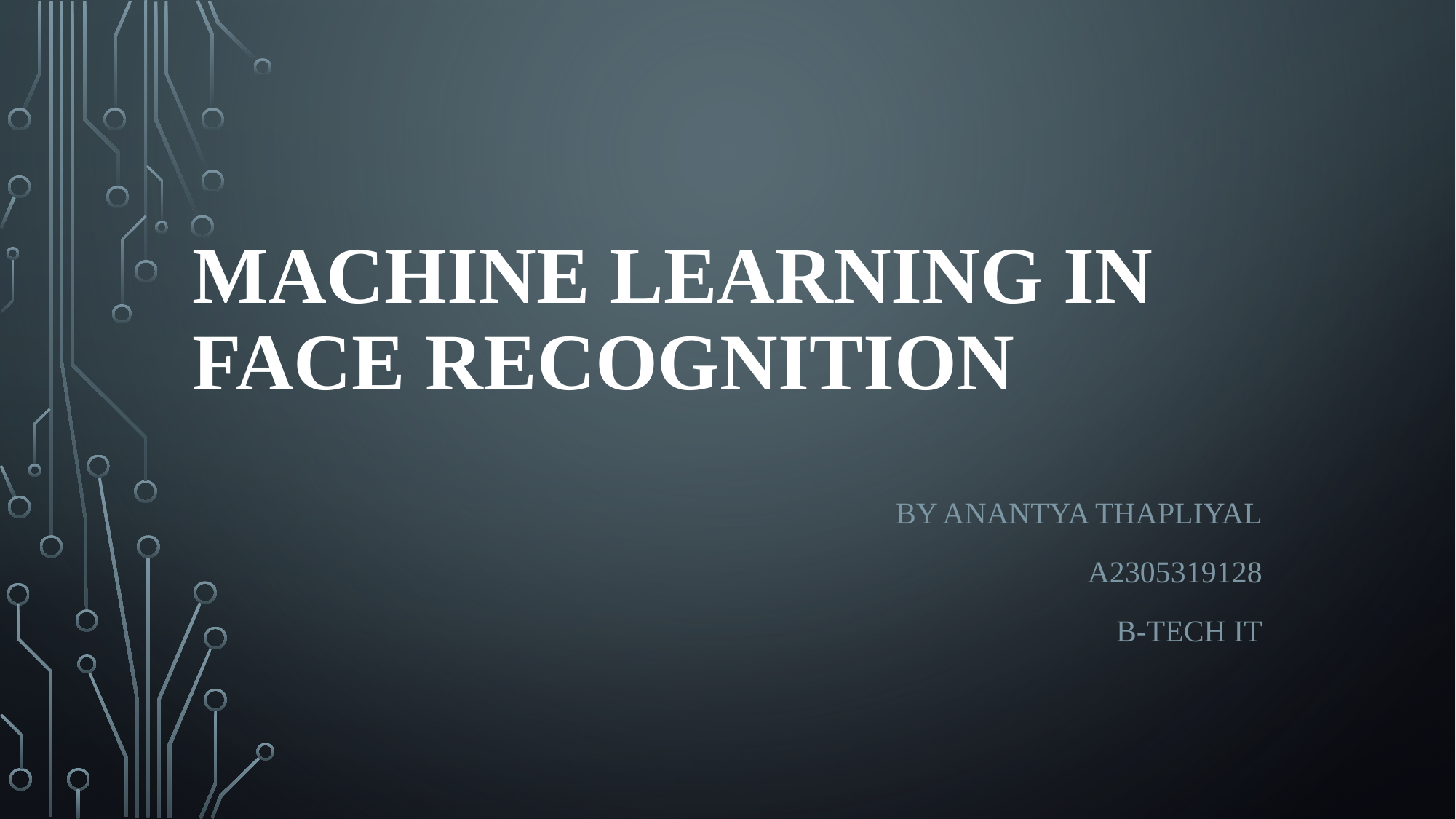

# Machine Learning in Face Recognition
By Anantya Thapliyal
A2305319128
B-Tech IT